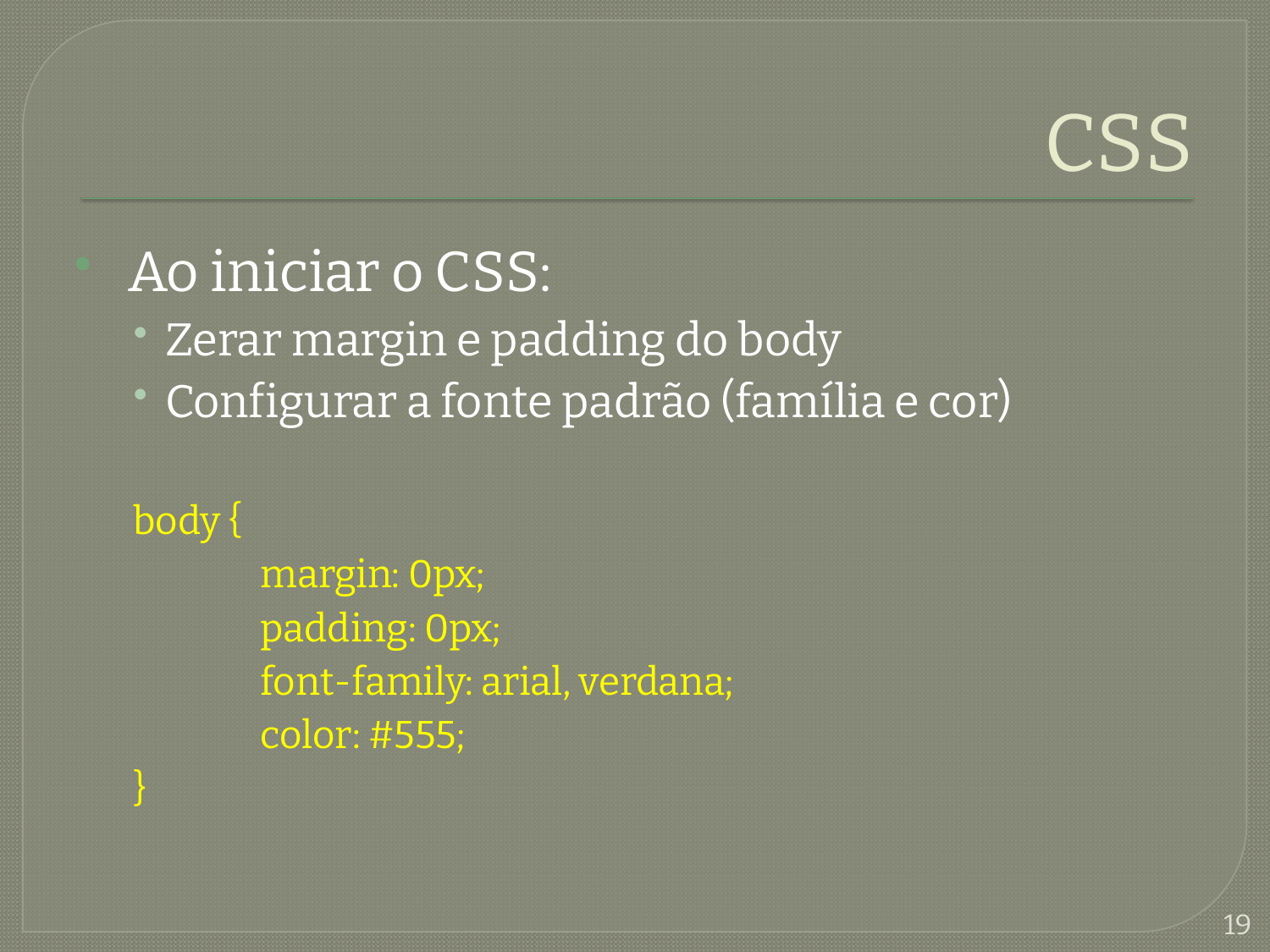

# CSS
 Ao iniciar o CSS:
Zerar margin e padding do body
Configurar a fonte padrão (família e cor)

body {
	margin: 0px;
	padding: 0px;
	font-family: arial, verdana;
	color: #555;
}

19